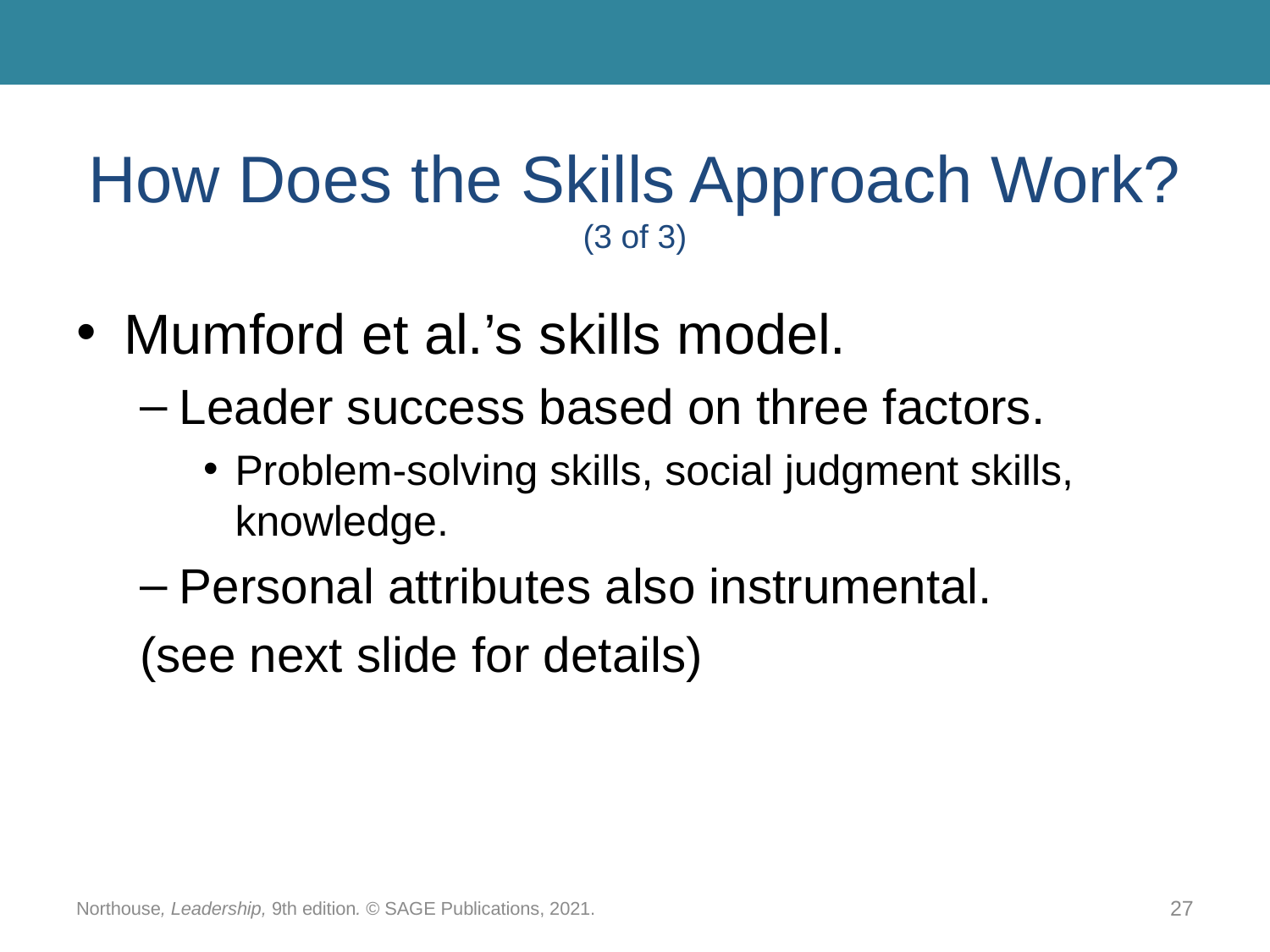

# How Does the Skills Approach Work? (3 of 3)
Mumford et al.’s skills model.
Leader success based on three factors.
Problem-solving skills, social judgment skills, knowledge.
Personal attributes also instrumental.
(see next slide for details)
Northouse, Leadership, 9th edition. © SAGE Publications, 2021.
27